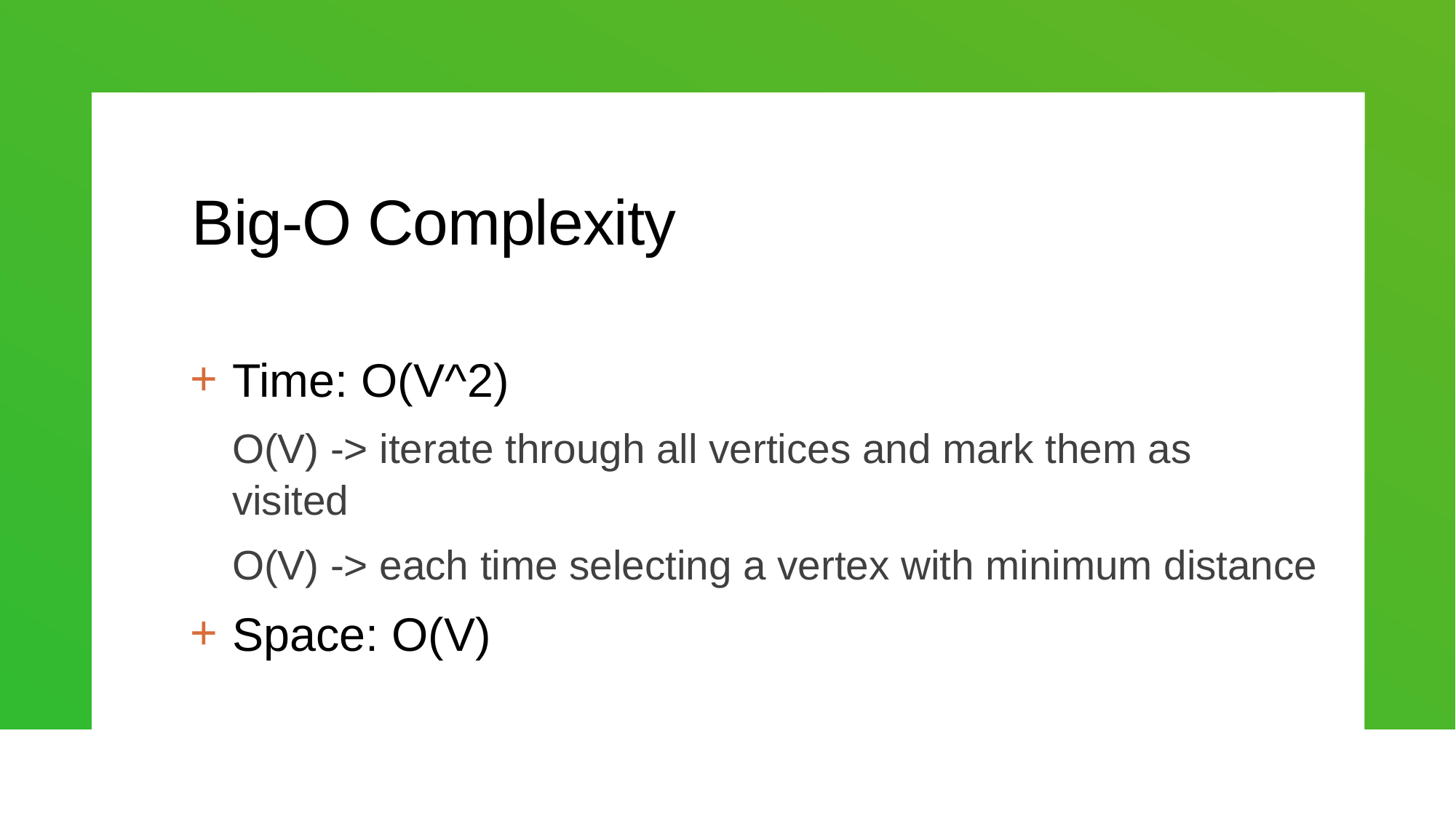

# Big-O Complexity
Time: O(V^2)
	O(V) -> iterate through all vertices and mark them as visited
	O(V) -> each time selecting a vertex with minimum distance
Space: O(V)